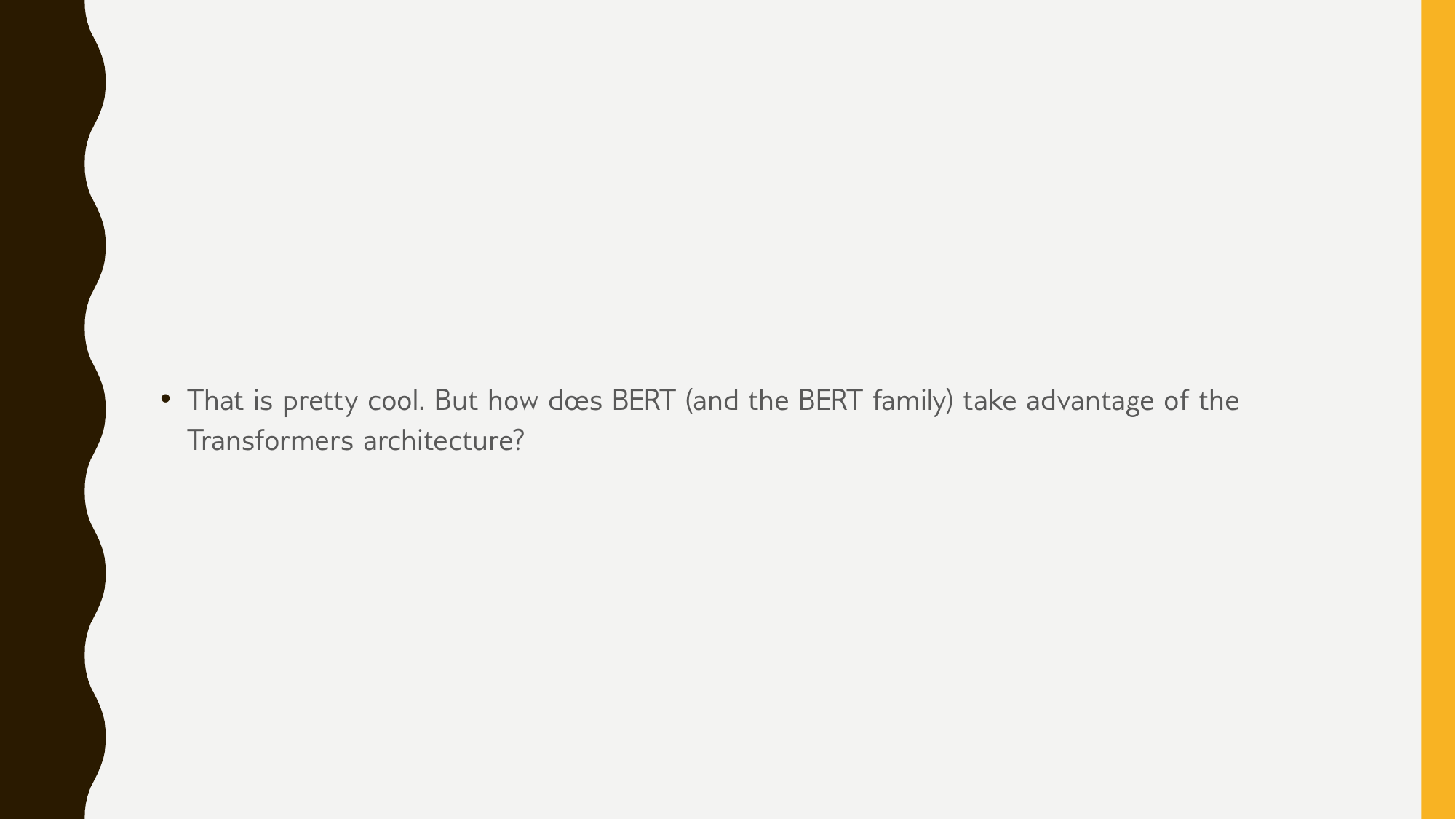

#

That is pretty cool. But how does BERT (and the BERT family) take advantage of the Transformers architecture?